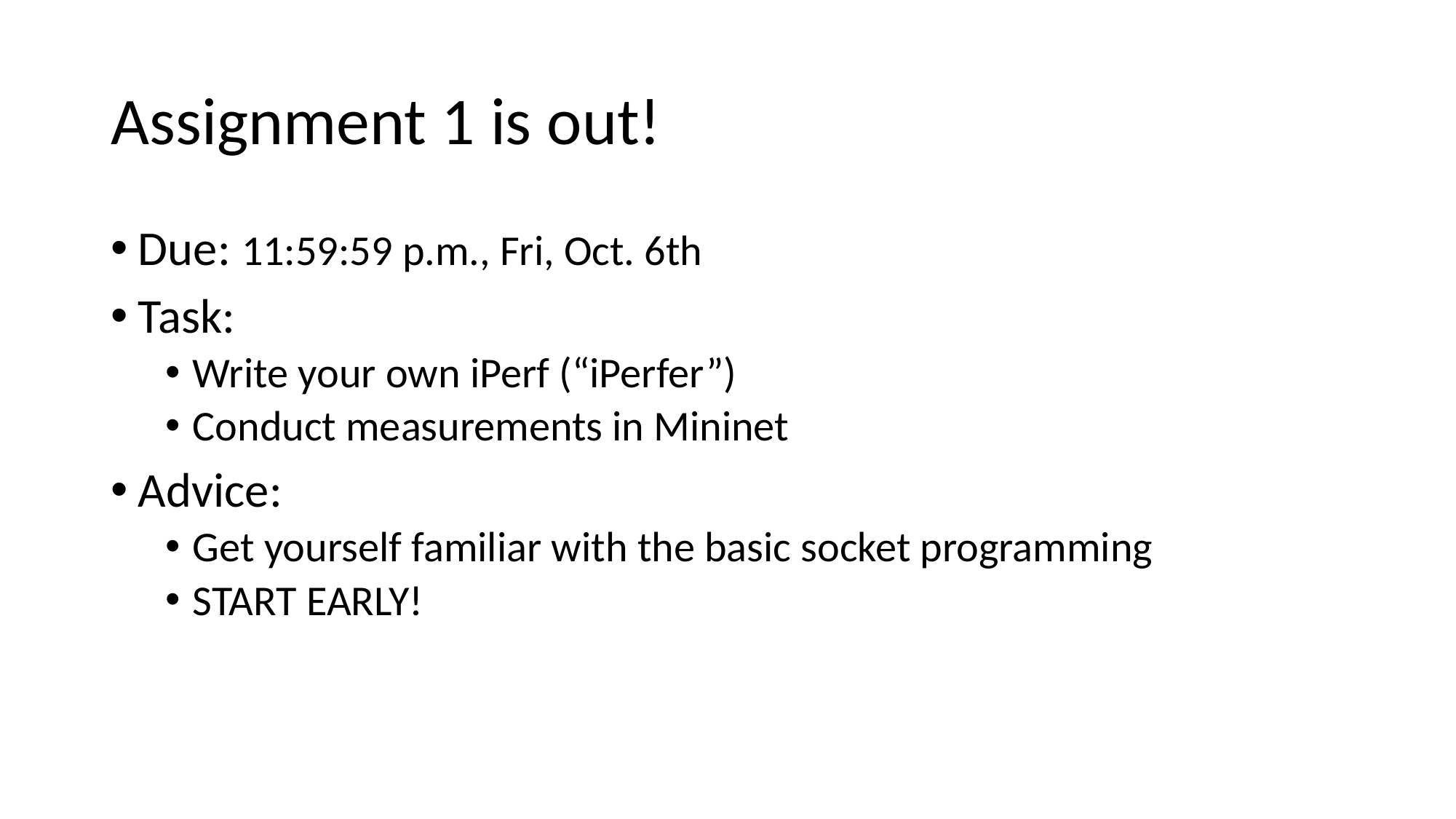

# Assignment 1 is out!
Due: 11:59:59 p.m., Fri, Oct. 6th
Task:
Write your own iPerf (“iPerfer”)
Conduct measurements in Mininet
Advice:
Get yourself familiar with the basic socket programming
START EARLY!